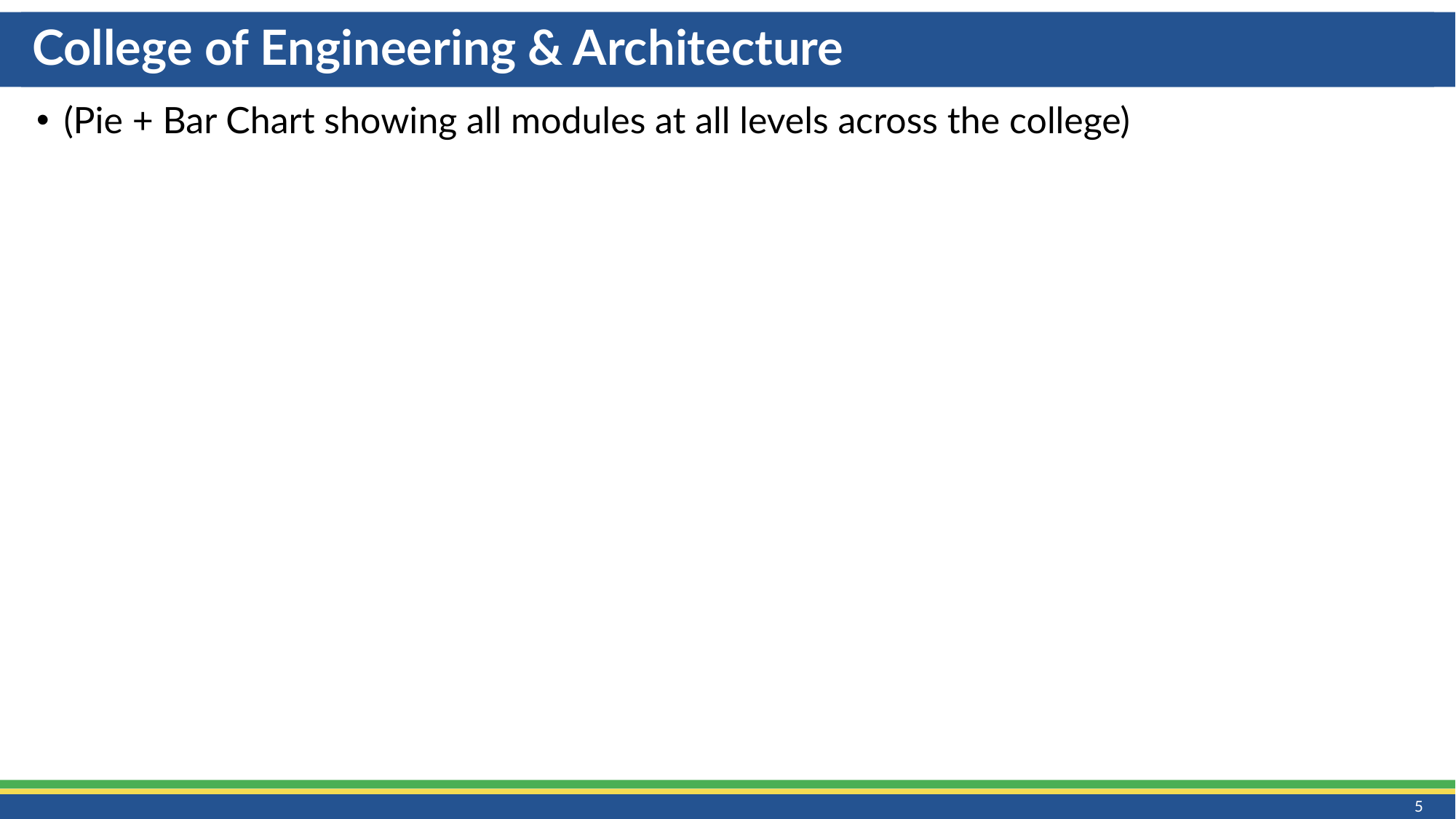

# College of Engineering & Architecture
(Pie + Bar Chart showing all modules at all levels across the college)

5